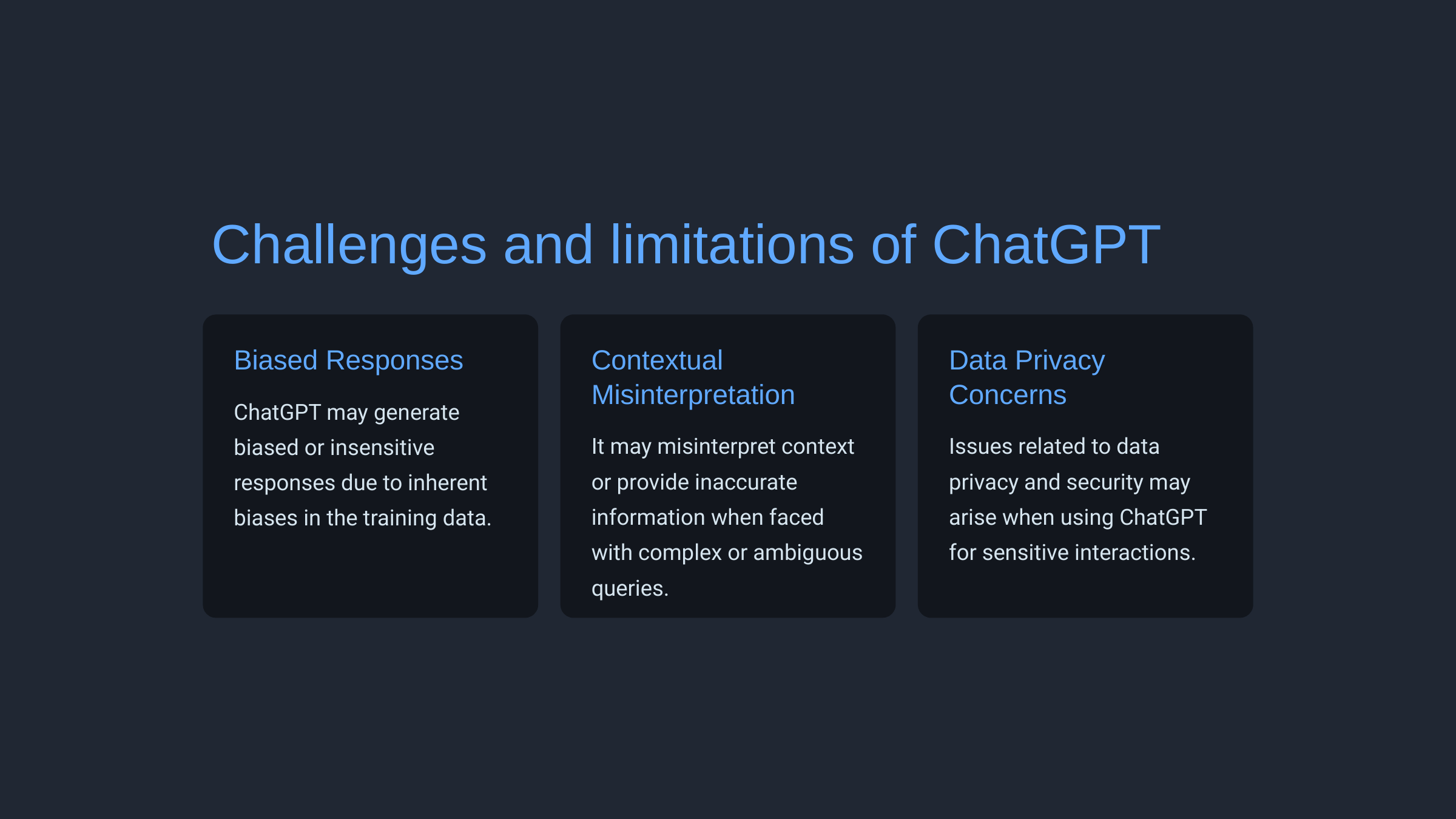

Challenges and limitations of ChatGPT

Biased Responses
Contextual Misinterpretation
Data Privacy Concerns
ChatGPT may generate biased or insensitive responses due to inherent biases in the training data.
It may misinterpret context or provide inaccurate information when faced with complex or ambiguous queries.
Issues related to data privacy and security may arise when using ChatGPT for sensitive interactions.